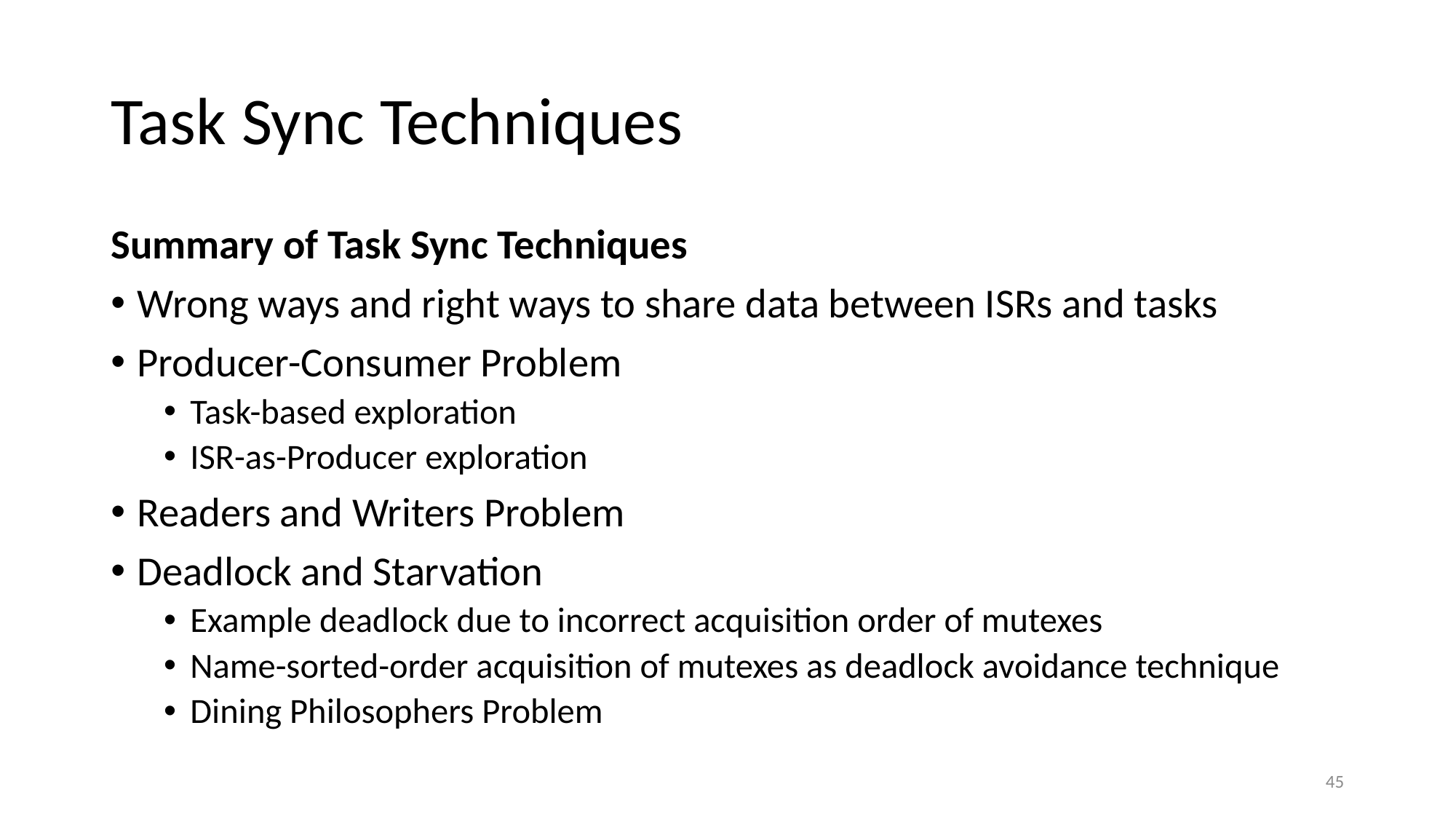

# Task Sync Techniques
Summary of Task Sync Techniques
Wrong ways and right ways to share data between ISRs and tasks
Producer-Consumer Problem
Task-based exploration
ISR-as-Producer exploration
Readers and Writers Problem
Deadlock and Starvation
Example deadlock due to incorrect acquisition order of mutexes
Name-sorted-order acquisition of mutexes as deadlock avoidance technique
Dining Philosophers Problem

45